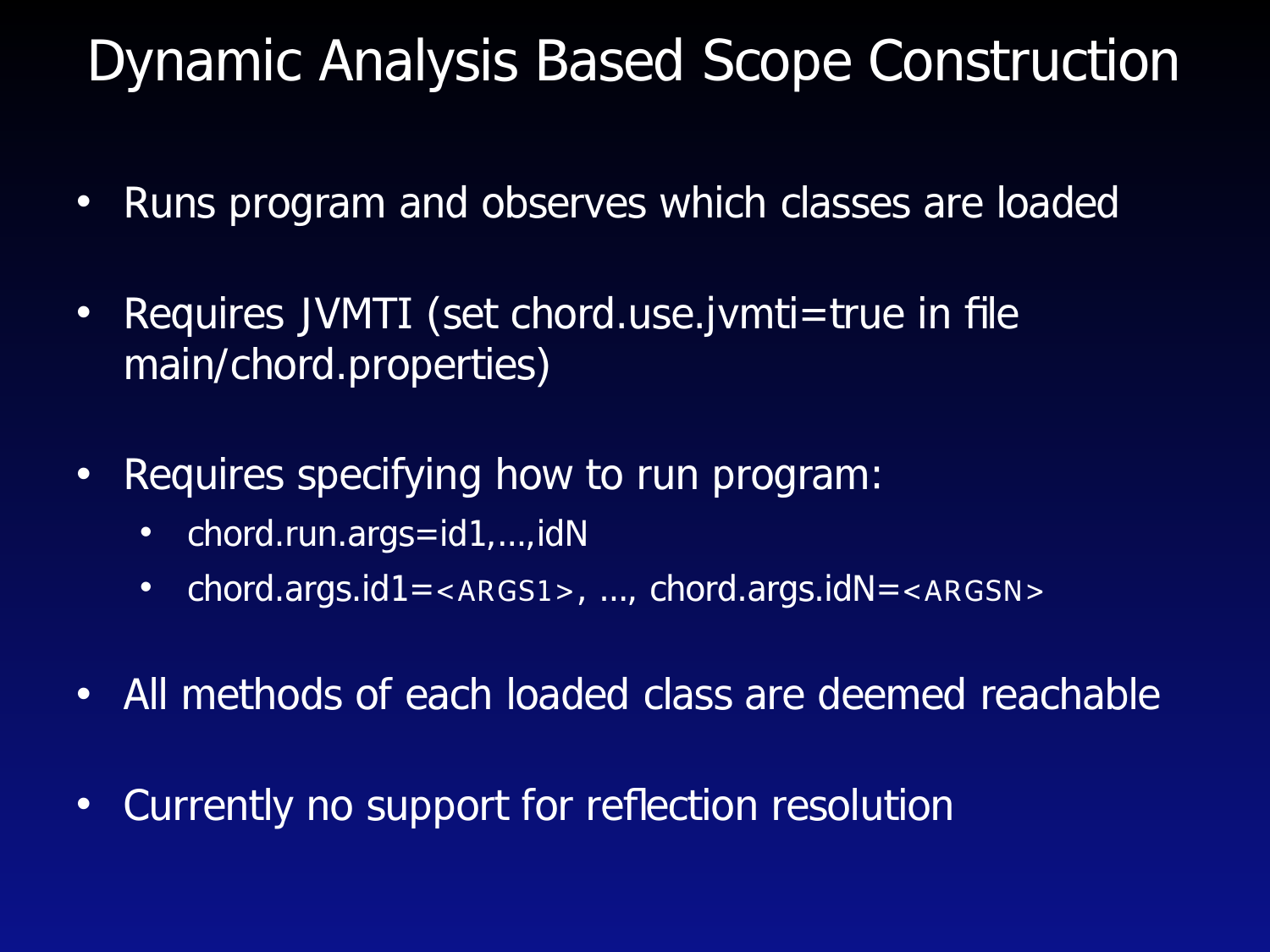

# Dynamic Analysis Based Scope Construction
Runs program and observes which classes are loaded

Requires JVMTI (set chord.use.jvmti=true in file main/chord.properties)

Requires specifying how to run program:
chord.run.args=id1,…,idN
chord.args.id1=<ARGS1>, …, chord.args.idN=<ARGSN>

All methods of each loaded class are deemed reachable

Currently no support for reflection resolution